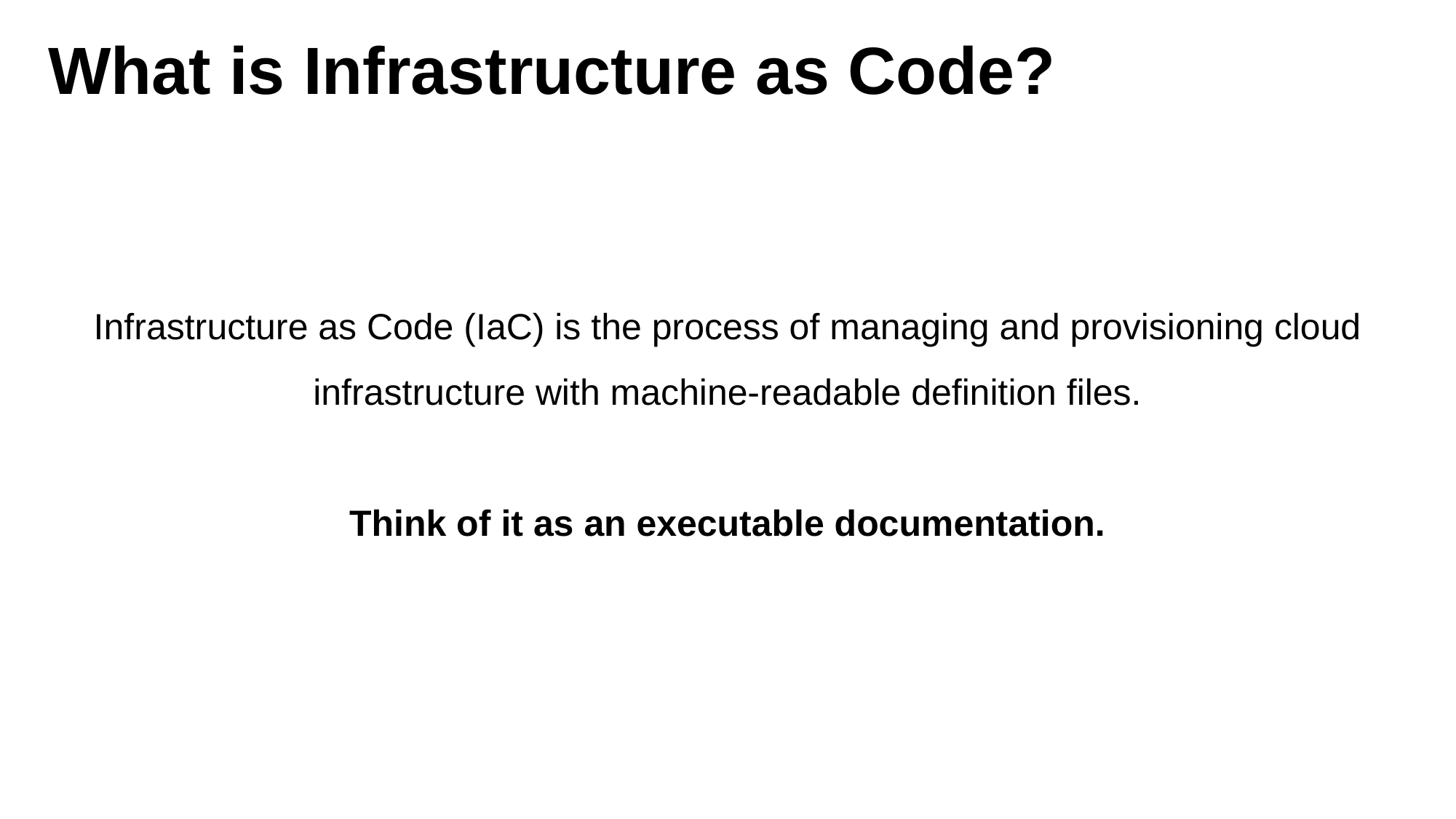

# What is Infrastructure as Code?
Infrastructure as Code (IaC) is the process of managing and provisioning cloud infrastructure with machine-readable definition files.

Think of it as an executable documentation.